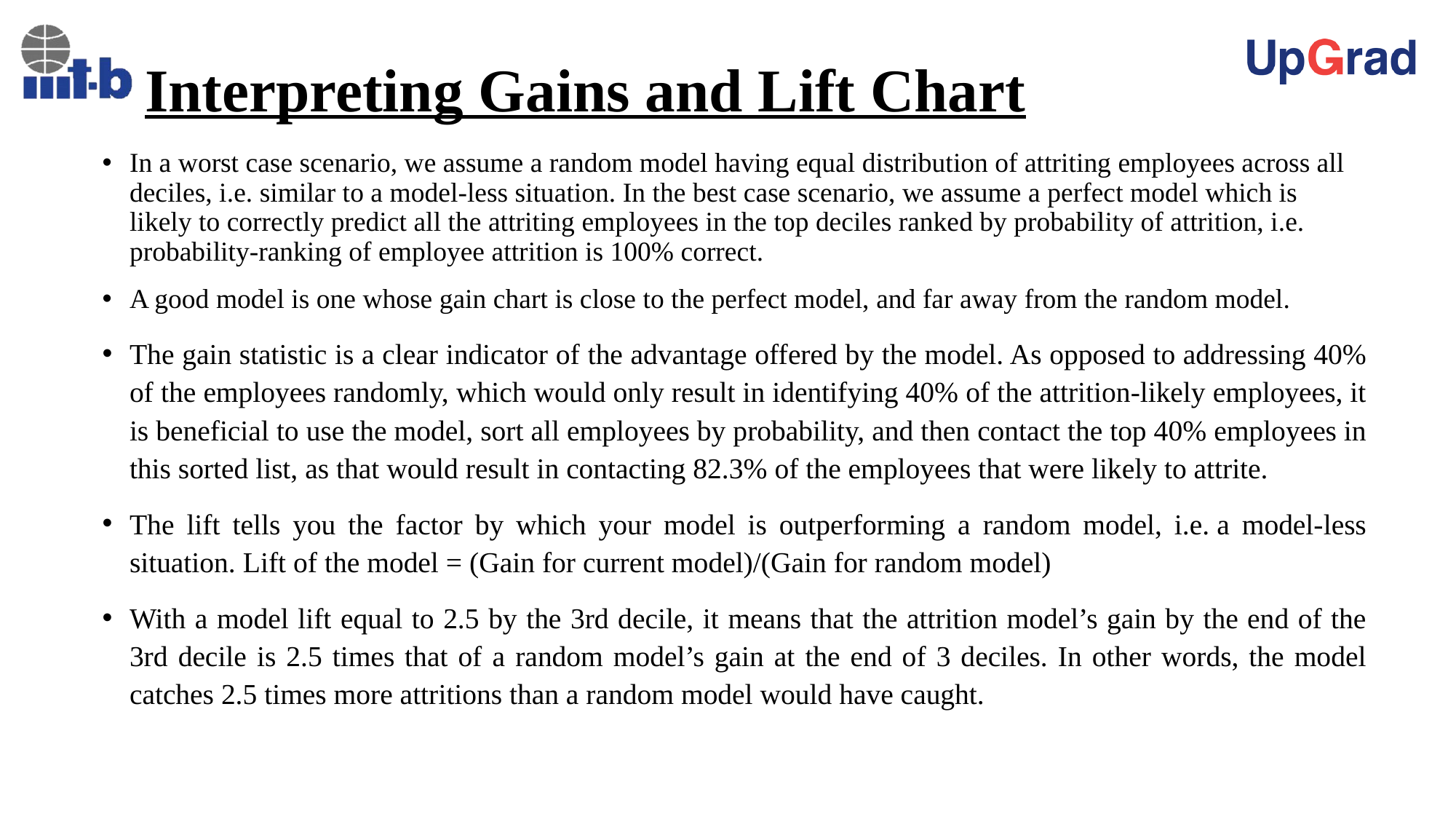

# Interpreting Gains and Lift Chart
In a worst case scenario, we assume a random model having equal distribution of attriting employees across all deciles, i.e. similar to a model-less situation. In the best case scenario, we assume a perfect model which is likely to correctly predict all the attriting employees in the top deciles ranked by probability of attrition, i.e. probability-ranking of employee attrition is 100% correct.
A good model is one whose gain chart is close to the perfect model, and far away from the random model.
The gain statistic is a clear indicator of the advantage offered by the model. As opposed to addressing 40% of the employees randomly, which would only result in identifying 40% of the attrition-likely employees, it is beneficial to use the model, sort all employees by probability, and then contact the top 40% employees in this sorted list, as that would result in contacting 82.3% of the employees that were likely to attrite.
The lift tells you the factor by which your model is outperforming a random model, i.e. a model-less situation. Lift of the model = (Gain for current model)/(Gain for random model)
With a model lift equal to 2.5 by the 3rd decile, it means that the attrition model’s gain by the end of the 3rd decile is 2.5 times that of a random model’s gain at the end of 3 deciles. In other words, the model catches 2.5 times more attritions than a random model would have caught.